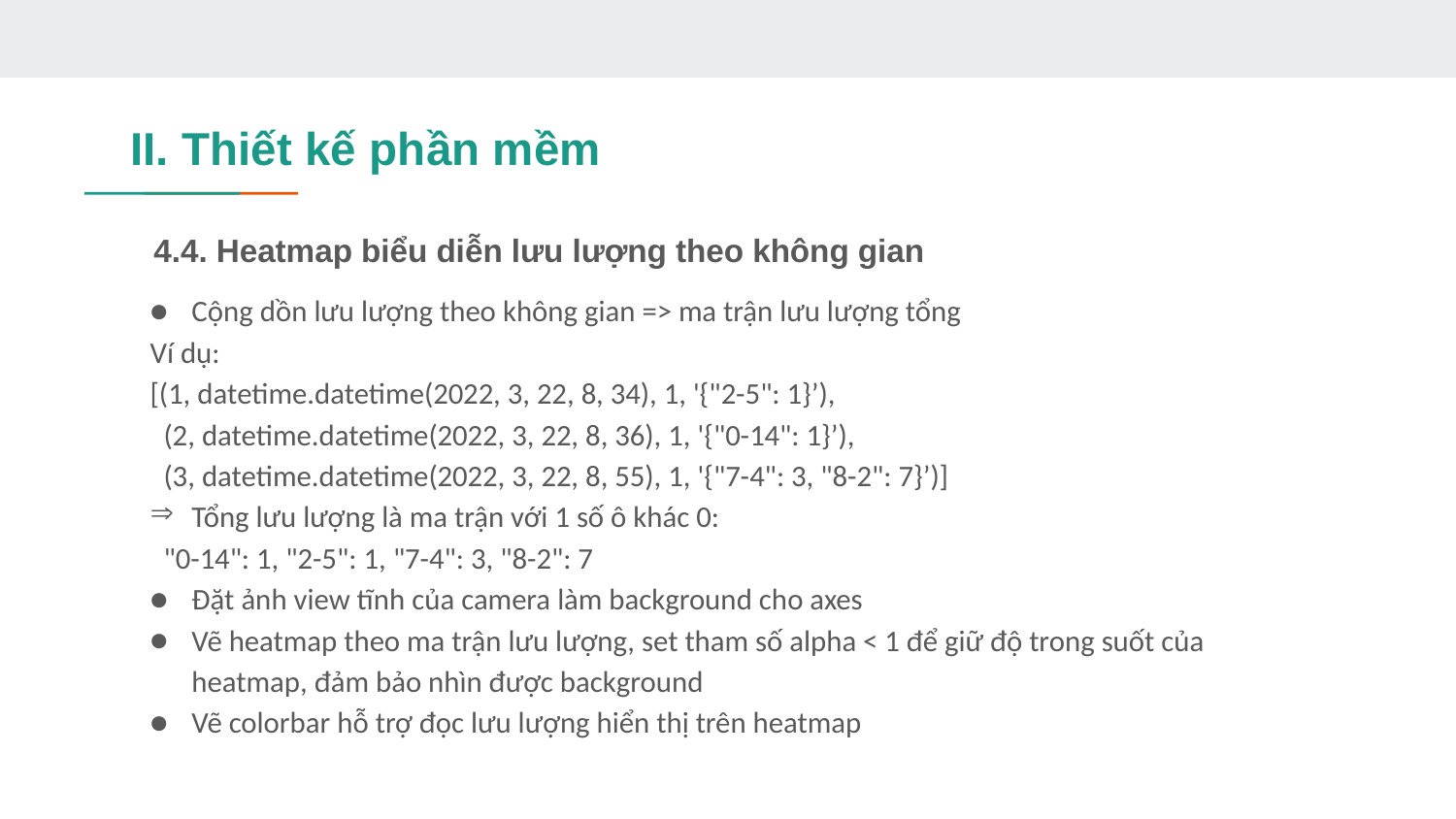

# II. Thiết kế phần mềm
4.4. Heatmap biểu diễn lưu lượng theo không gian
Cộng dồn lưu lượng theo không gian => ma trận lưu lượng tổng
Ví dụ:
[(1, datetime.datetime(2022, 3, 22, 8, 34), 1, '{"2-5": 1}’),
  (2, datetime.datetime(2022, 3, 22, 8, 36), 1, '{"0-14": 1}’),
  (3, datetime.datetime(2022, 3, 22, 8, 55), 1, '{"7-4": 3, "8-2": 7}’)]
Tổng lưu lượng là ma trận với 1 số ô khác 0:
  "0-14": 1, "2-5": 1, "7-4": 3, "8-2": 7
Đặt ảnh view tĩnh của camera làm background cho axes
Vẽ heatmap theo ma trận lưu lượng, set tham số alpha < 1 để giữ độ trong suốt của heatmap, đảm bảo nhìn được background
Vẽ colorbar hỗ trợ đọc lưu lượng hiển thị trên heatmap